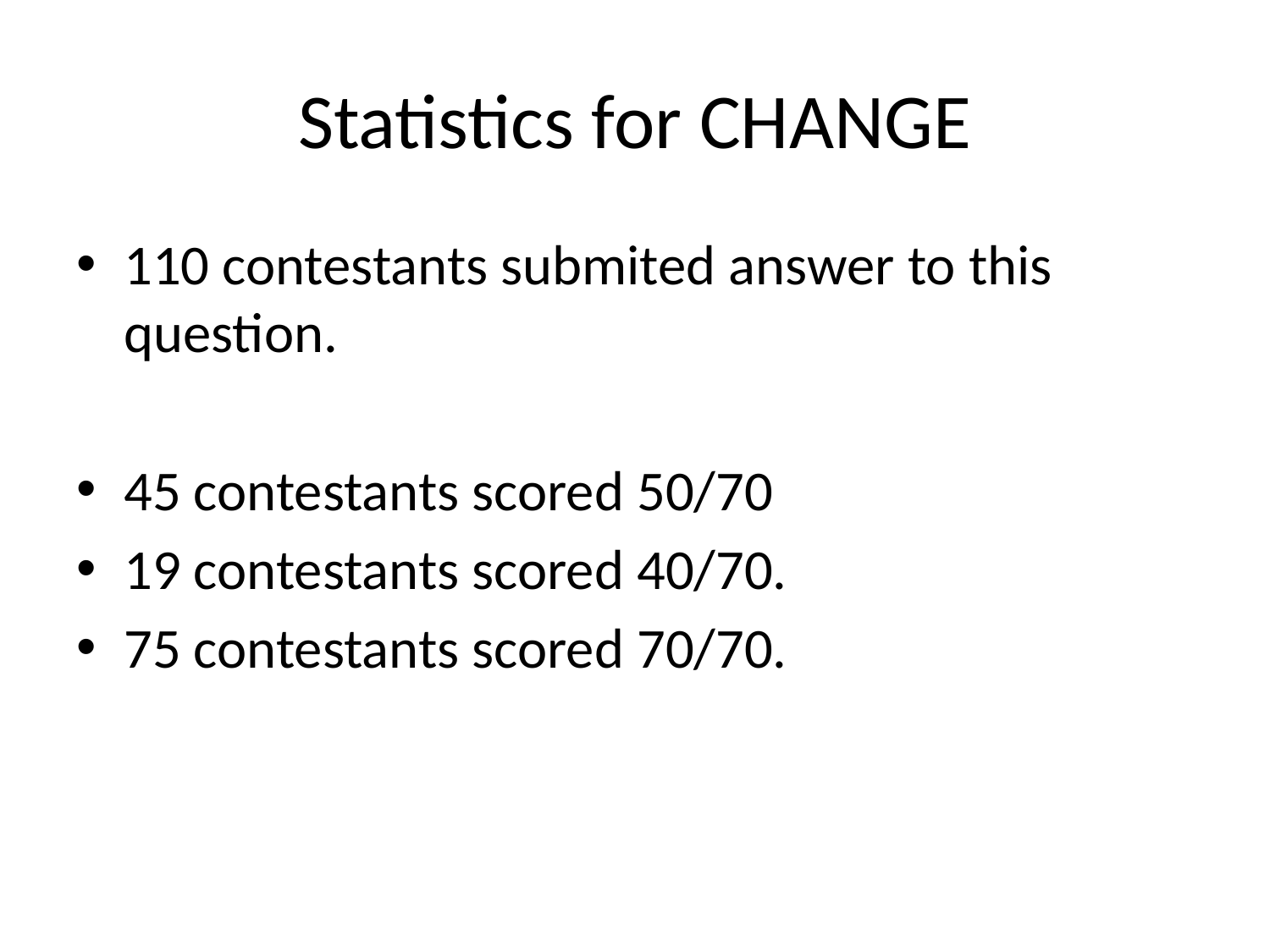

# Statistics for CHANGE
110 contestants submited answer to this question.

45 contestants scored 50/70
19 contestants scored 40/70.
75 contestants scored 70/70.